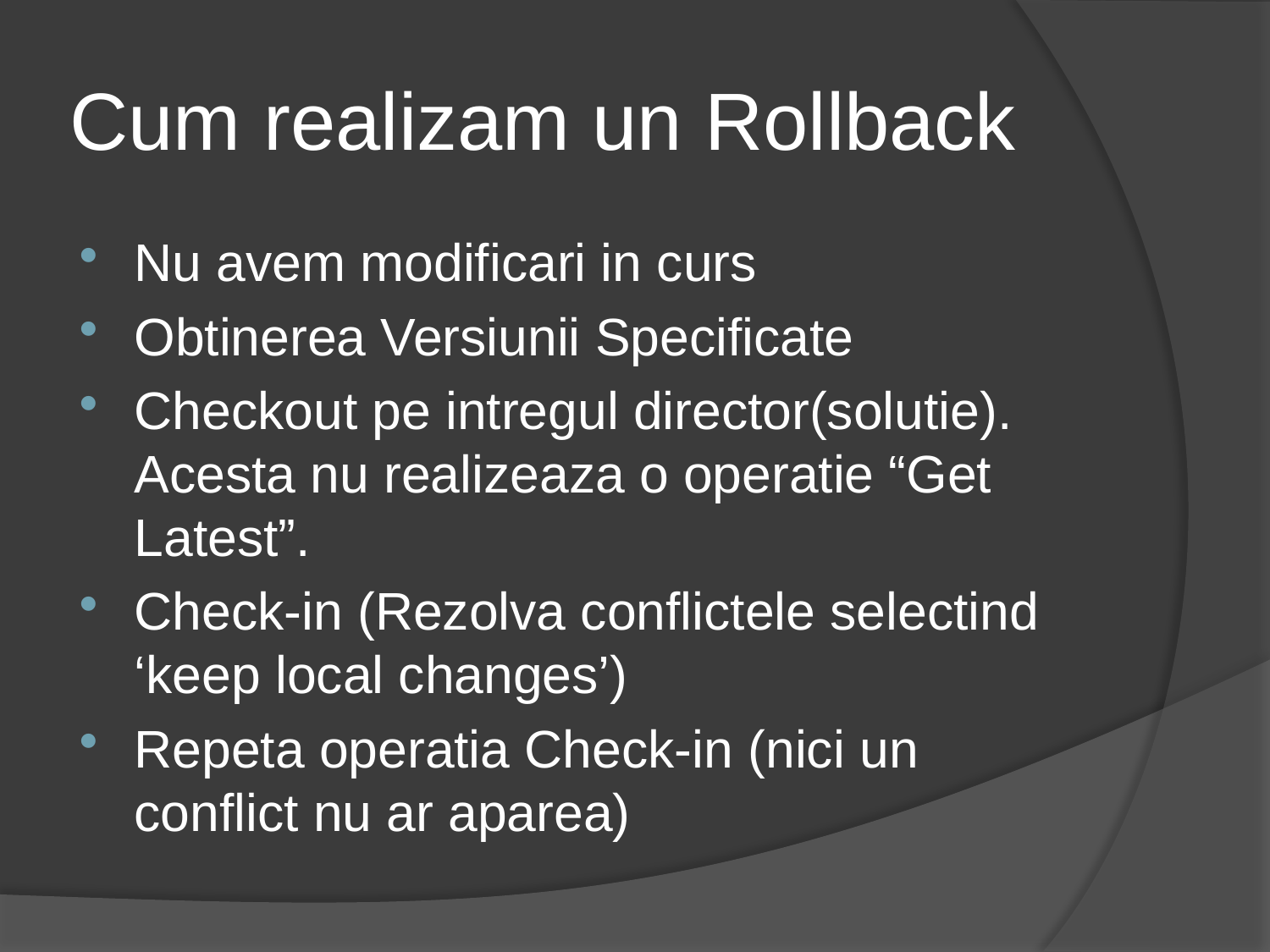

# Cum realizam un Rollback
Nu avem modificari in curs
Obtinerea Versiunii Specificate
Checkout pe intregul director(solutie). Acesta nu realizeaza o operatie “Get Latest”.
Check-in (Rezolva conflictele selectind ‘keep local changes’)
Repeta operatia Check-in (nici un conflict nu ar aparea)